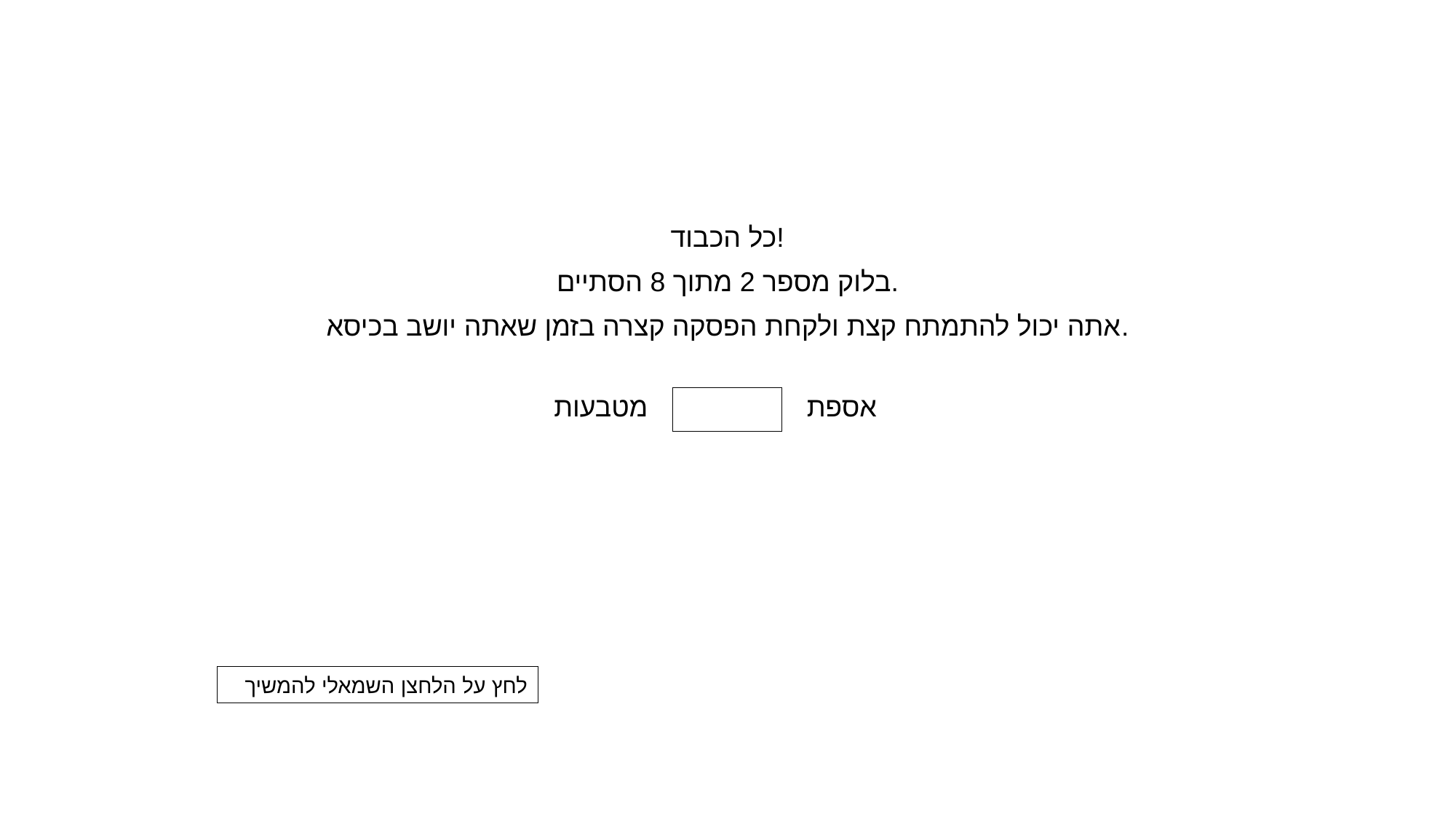

כל הכבוד!
בלוק מספר 2 מתוך 8 הסתיים.
אתה יכול להתמתח קצת ולקחת הפסקה קצרה בזמן שאתה יושב בכיסא.

מטבעות
אספת

לחץ על הלחצן השמאלי להמשיך